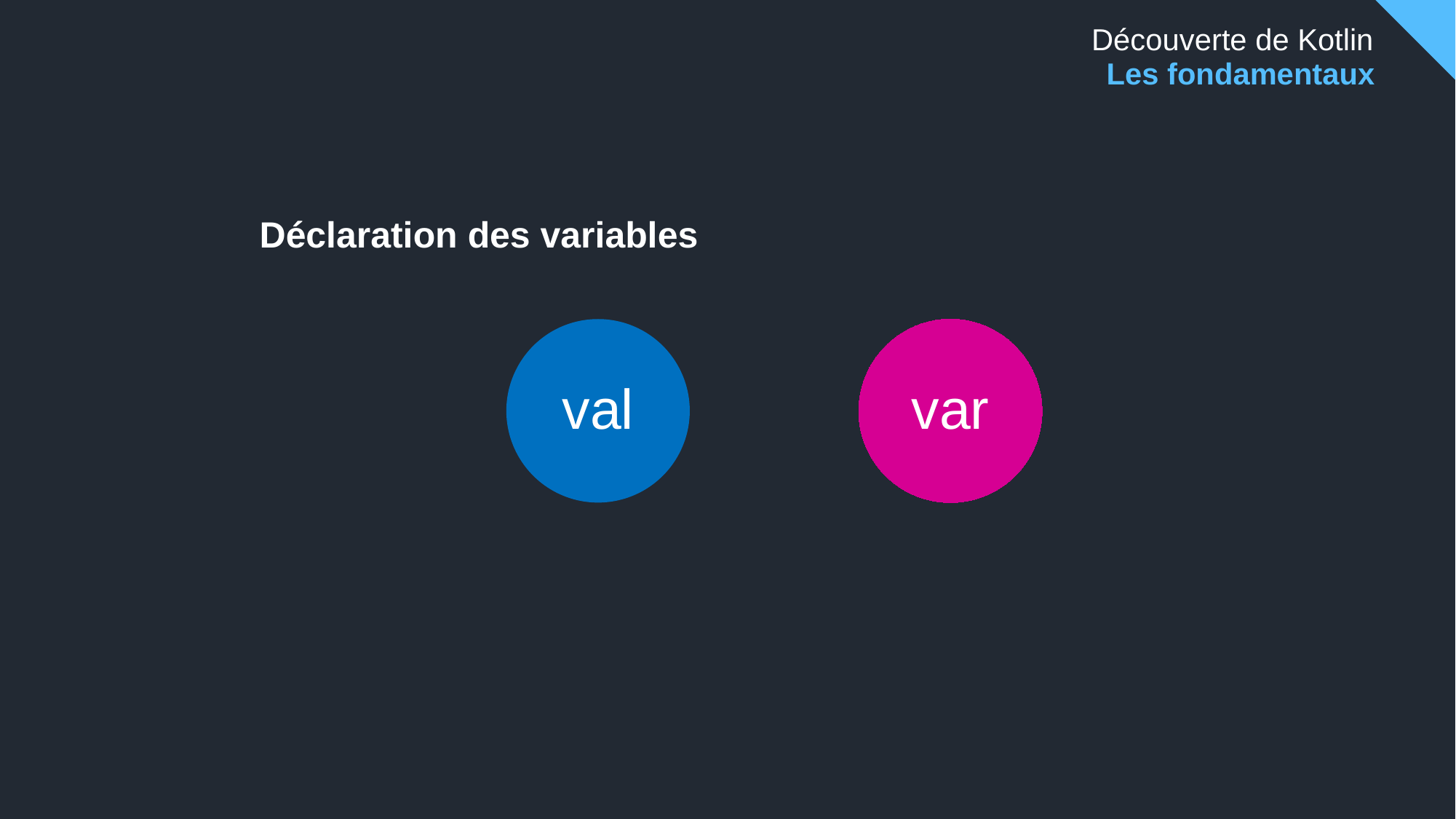

# Découverte de Kotlin
Les fondamentaux
Déclaration des variables

val

var